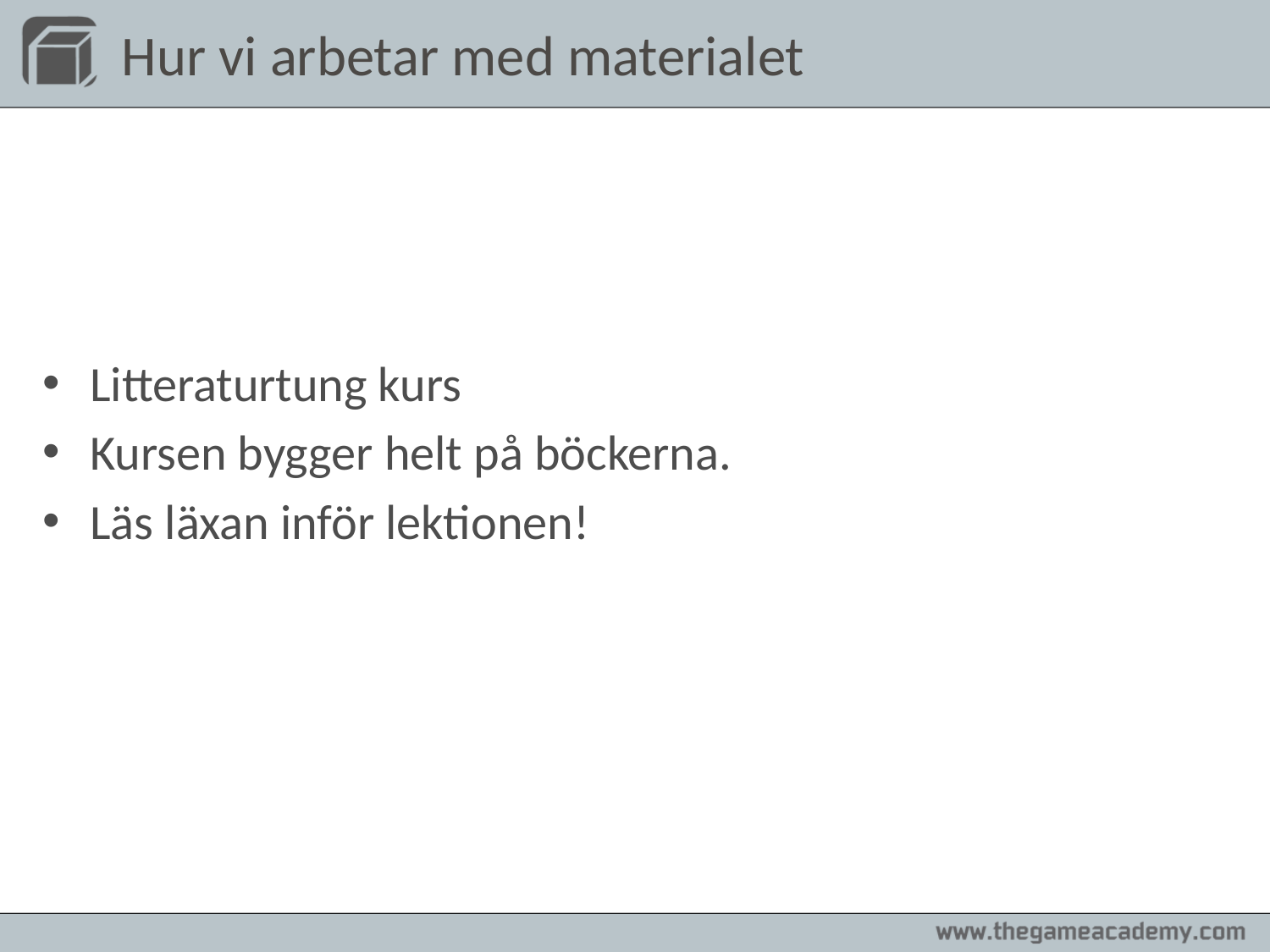

# Hur vi arbetar med materialet

Litteraturtung kurs
Kursen bygger helt på böckerna.
Läs läxan inför lektionen!